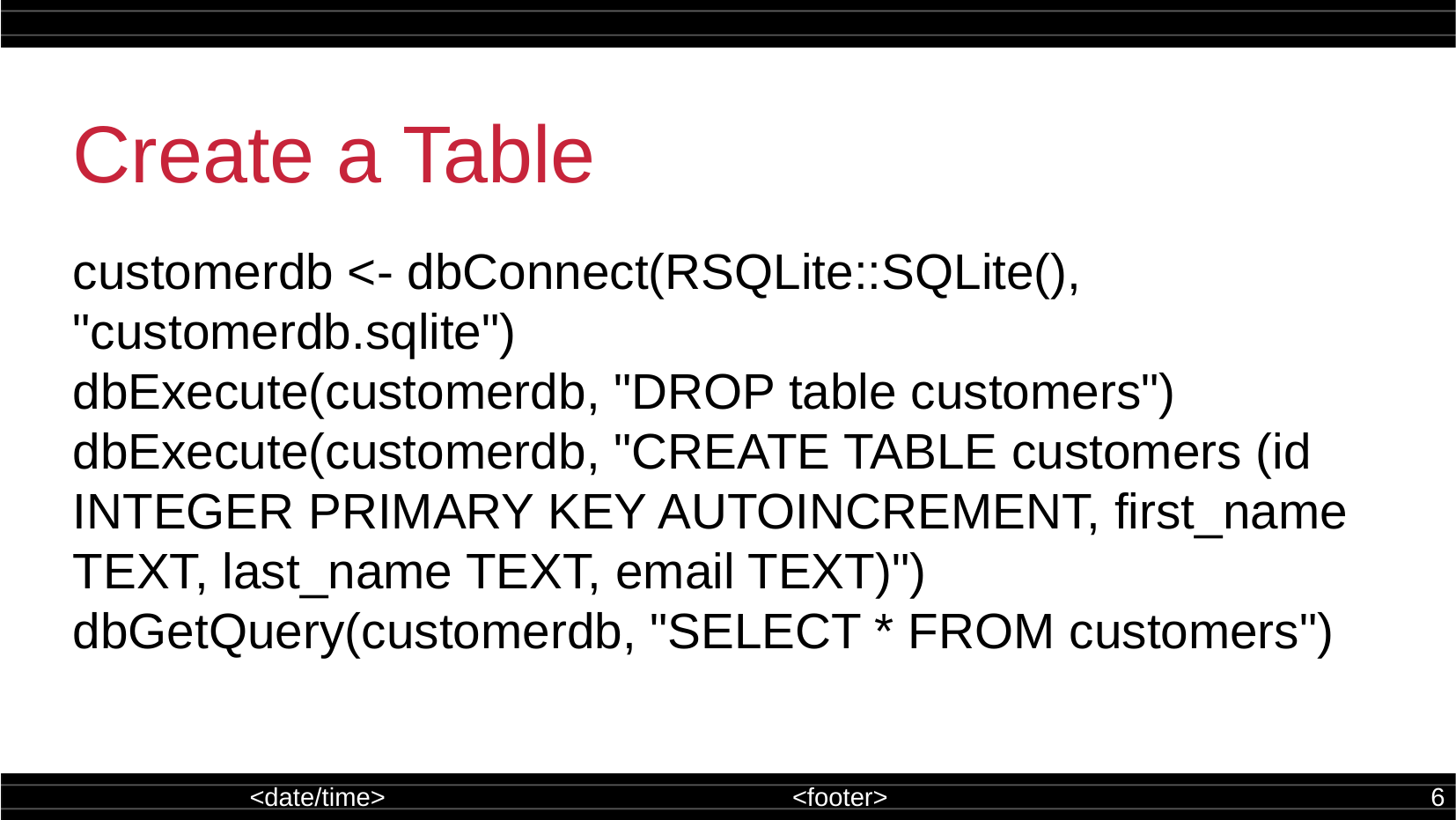

Create a Table
customerdb <- dbConnect(RSQLite::SQLite(), "customerdb.sqlite")
dbExecute(customerdb, "DROP table customers")
dbExecute(customerdb, "CREATE TABLE customers (id INTEGER PRIMARY KEY AUTOINCREMENT, first_name TEXT, last_name TEXT, email TEXT)")
dbGetQuery(customerdb, "SELECT * FROM customers")